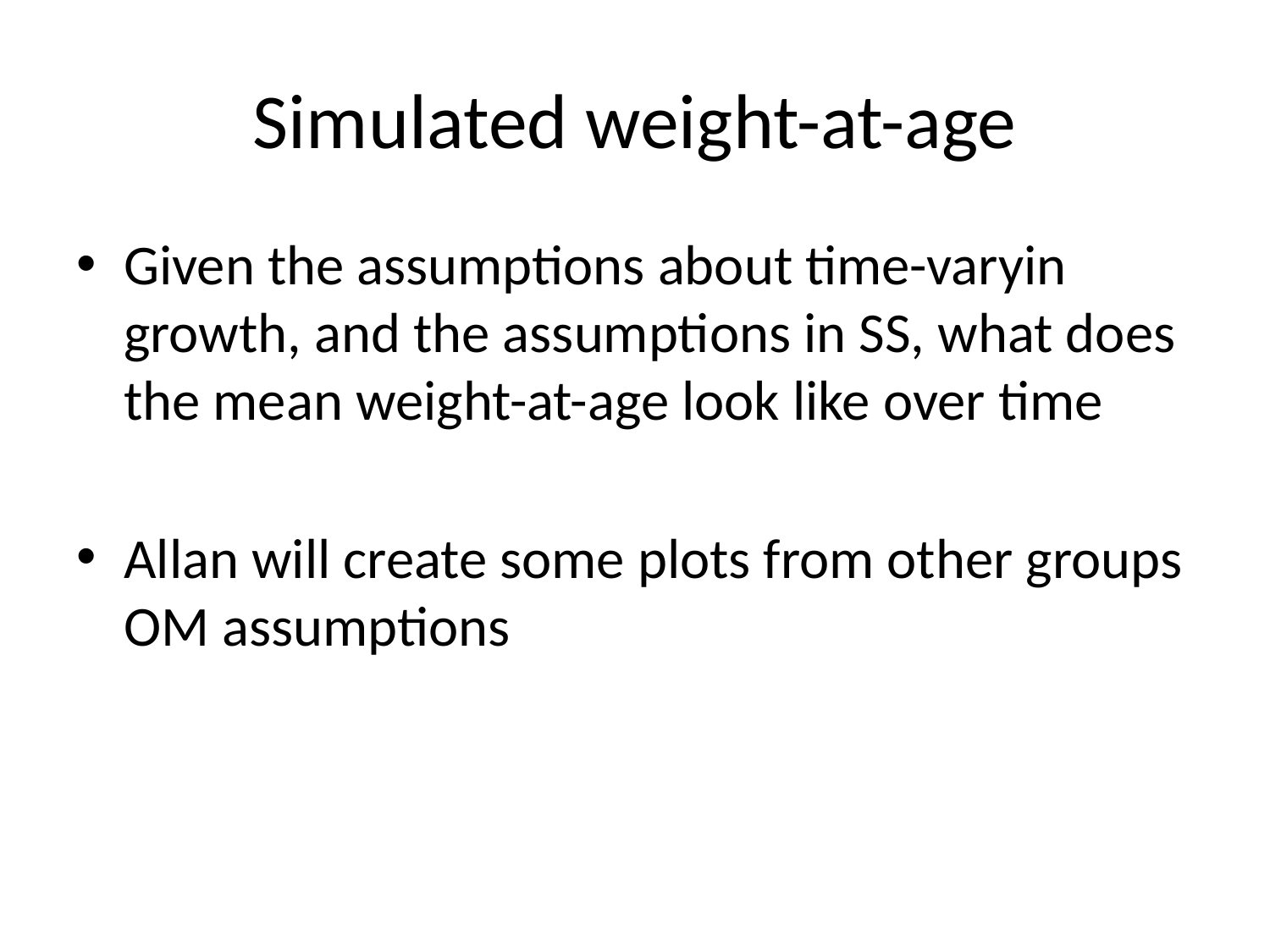

# Simulated weight-at-age
Given the assumptions about time-varyin growth, and the assumptions in SS, what does the mean weight-at-age look like over time

Allan will create some plots from other groups OM assumptions